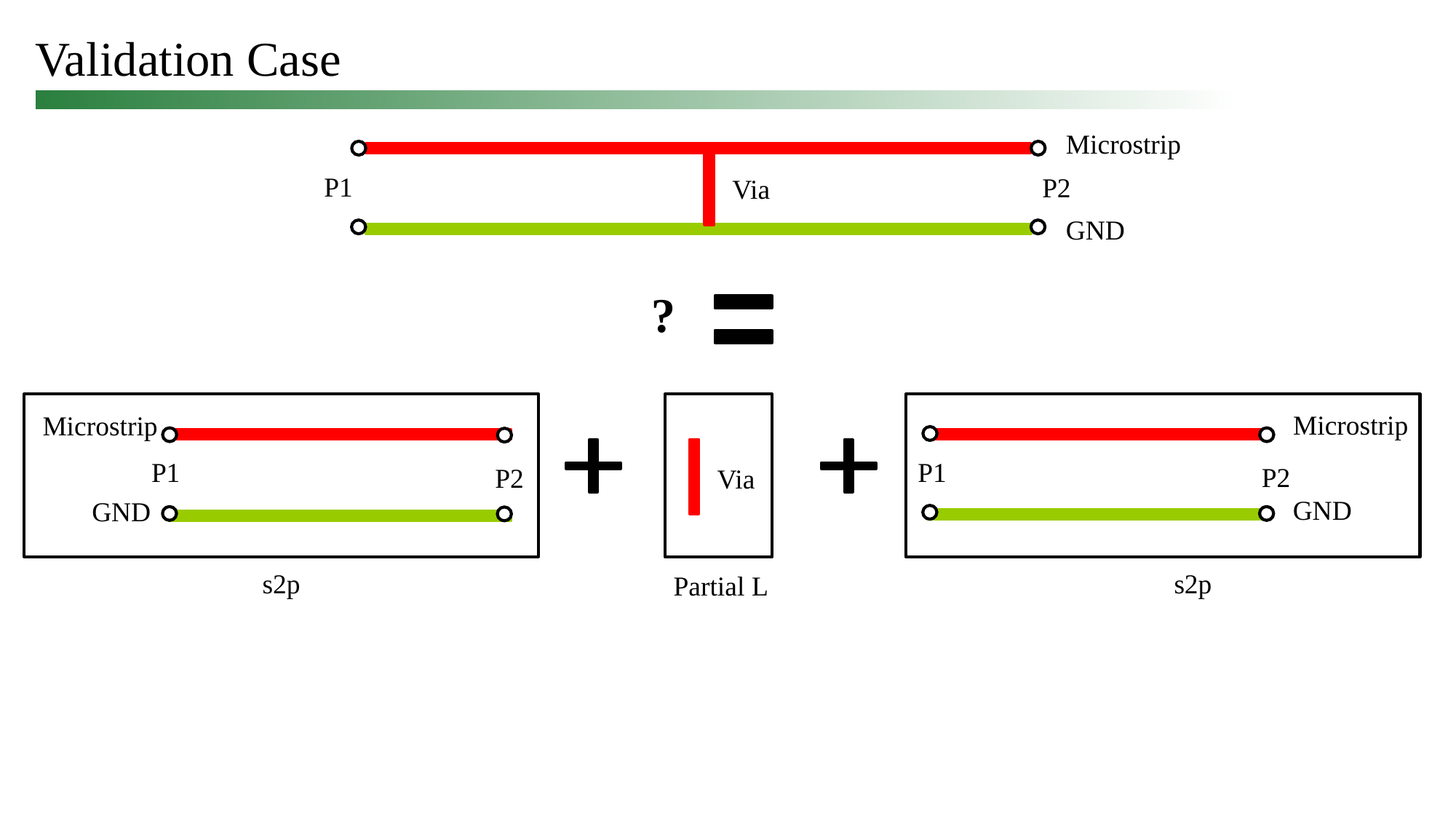

# Validation Case
Microstrip

Via

GND

P1
P2

?

Microstrip

GND

P1
P2

Via

Microstrip

GND

P1
P2

s2p
s2p
Partial L